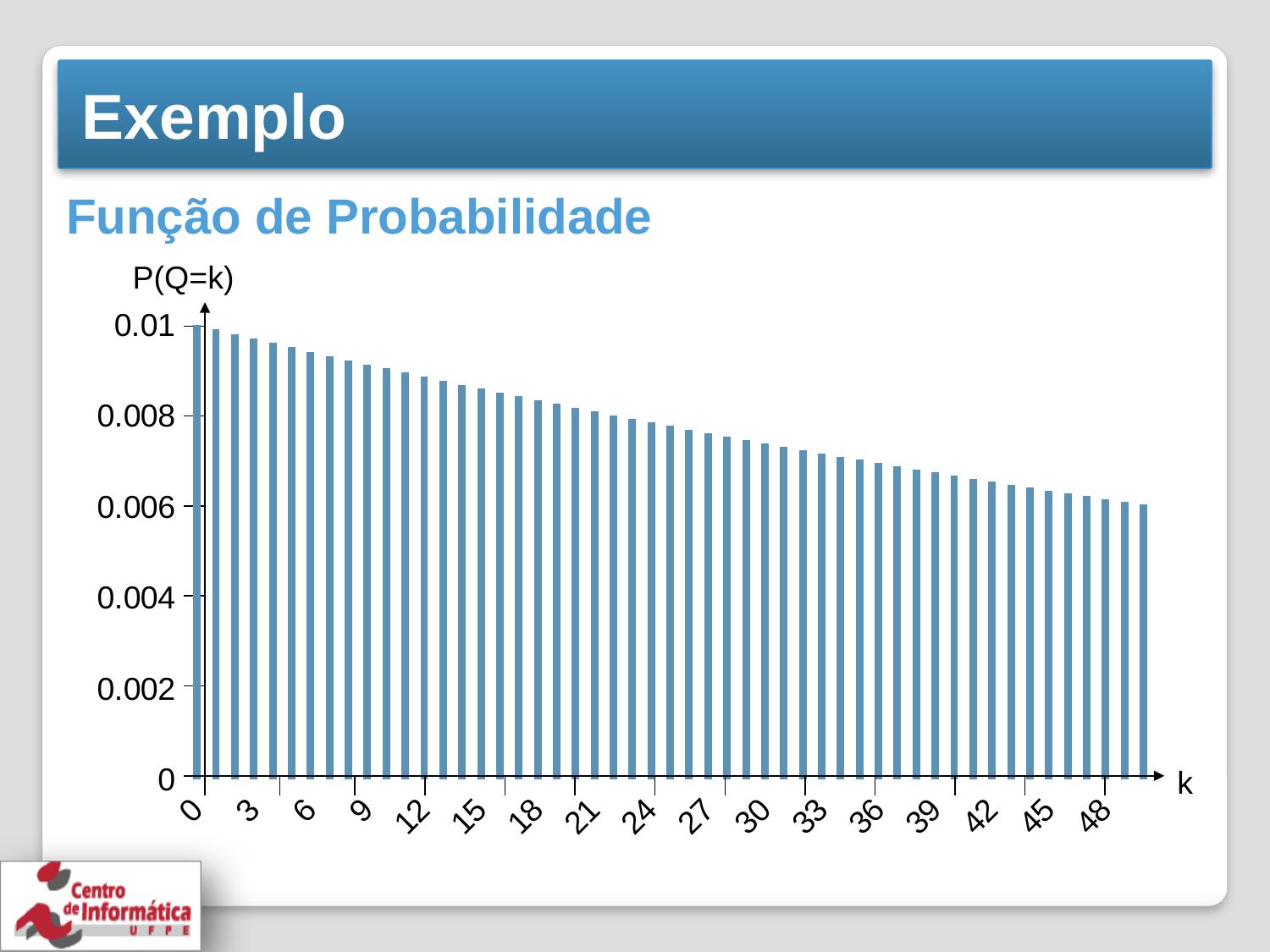

# Exemplo
Função de Probabilidade
P(Q=k)

### Chart

| Category | P(Q=k) |
|---|---|
| 0 | 0.01 |
| 1 | 0.0099 |
| 2 | 0.009801 |
| 3 | 0.00970299 |
| 4 | 0.0096059601 |
| 5 | 0.009509900499 |
| 6 | 0.009414801494009998 |
| 7 | 0.0093206534790699 |
| 8 | 0.0092274469442792 |
| 9 | 0.009135172474836407 |
| 10 | 0.009043820750088043 |
| 11 | 0.008953382542587164 |
| 12 | 0.008863848717161291 |
| 13 | 0.008775210229989677 |
| 14 | 0.008687458127689781 |
| 15 | 0.008600583546412884 |
| 16 | 0.008514577710948754 |
| 17 | 0.008429431933839267 |
| 18 | 0.008345137614500875 |
| 19 | 0.008261686238355864 |
| 20 | 0.008179069375972306 |
| 21 | 0.008097278682212583 |
| 22 | 0.008016305895390456 |
| 23 | 0.007936142836436552 |
| 24 | 0.007856781408072187 |
| 25 | 0.0077782135939914645 |
| 26 | 0.00770043145805155 |
| 27 | 0.007623427143471035 |
| 28 | 0.007547192872036324 |
| 29 | 0.0074717209433159595 |
| 30 | 0.007397003733882801 |
| 31 | 0.007323033696543972 |
| 32 | 0.007249803359578533 |
| 33 | 0.007177305325982747 |
| 34 | 0.00710553227272292 |
| 35 | 0.007034476949995691 |
| 36 | 0.006964132180495733 |
| 37 | 0.006894490858690776 |
| 38 | 0.0068255459501038685 |
| 39 | 0.00675729049060283 |
| 40 | 0.0066897175856968005 |
| 41 | 0.006622820409839833 |
| 42 | 0.006556592205741434 |
| 43 | 0.006491026283684019 |
| 44 | 0.006426116020847181 |
| 45 | 0.006361854860638707 |
| 46 | 0.006298236312032321 |
| 47 | 0.006235253948911997 |
| 48 | 0.006172901409422877 |
| 49 | 0.006111172395328648 |
| 50 | 0.006050060671375361 |
k